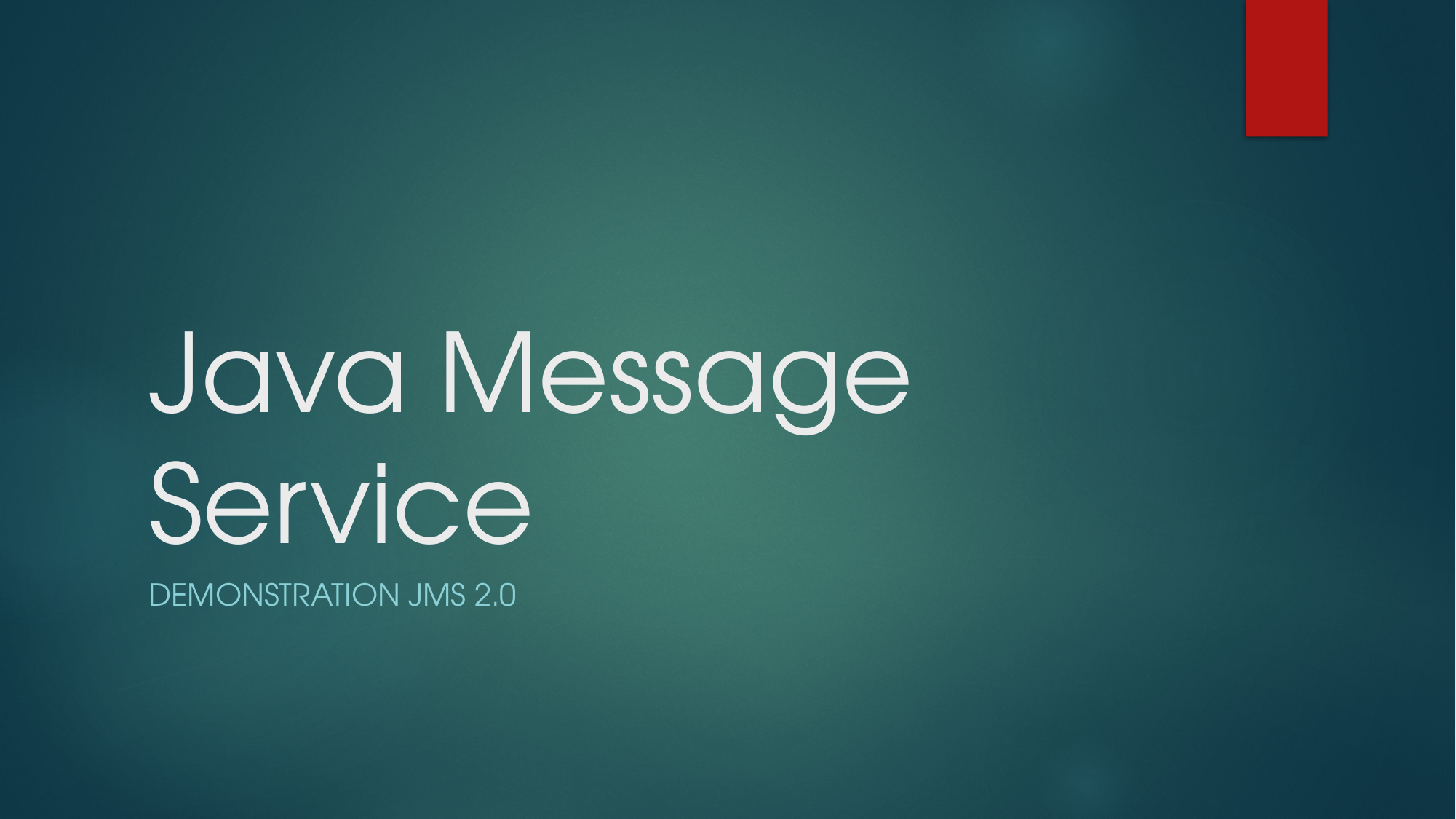

# Java Message Service
DEMOnstration jms 2.0